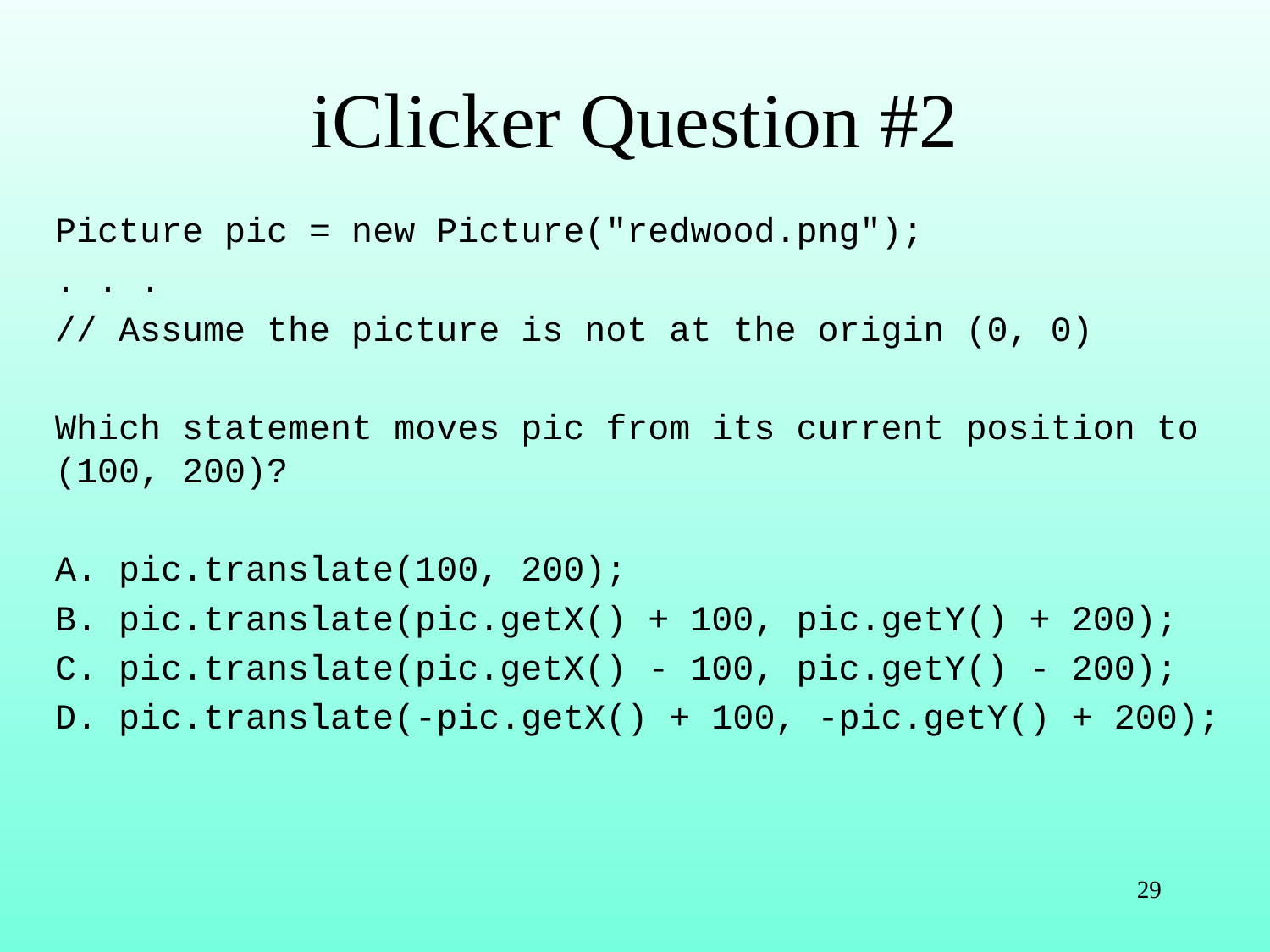

# iClicker Question #2
Picture pic = new Picture("redwood.png");
. . .
// Assume the picture is not at the origin (0, 0)

Which statement moves pic from its current position to (100, 200)?

pic.translate(100, 200);
pic.translate(pic.getX() + 100, pic.getY() + 200);
pic.translate(pic.getX() - 100, pic.getY() - 200);
pic.translate(-pic.getX() + 100, -pic.getY() + 200);

29